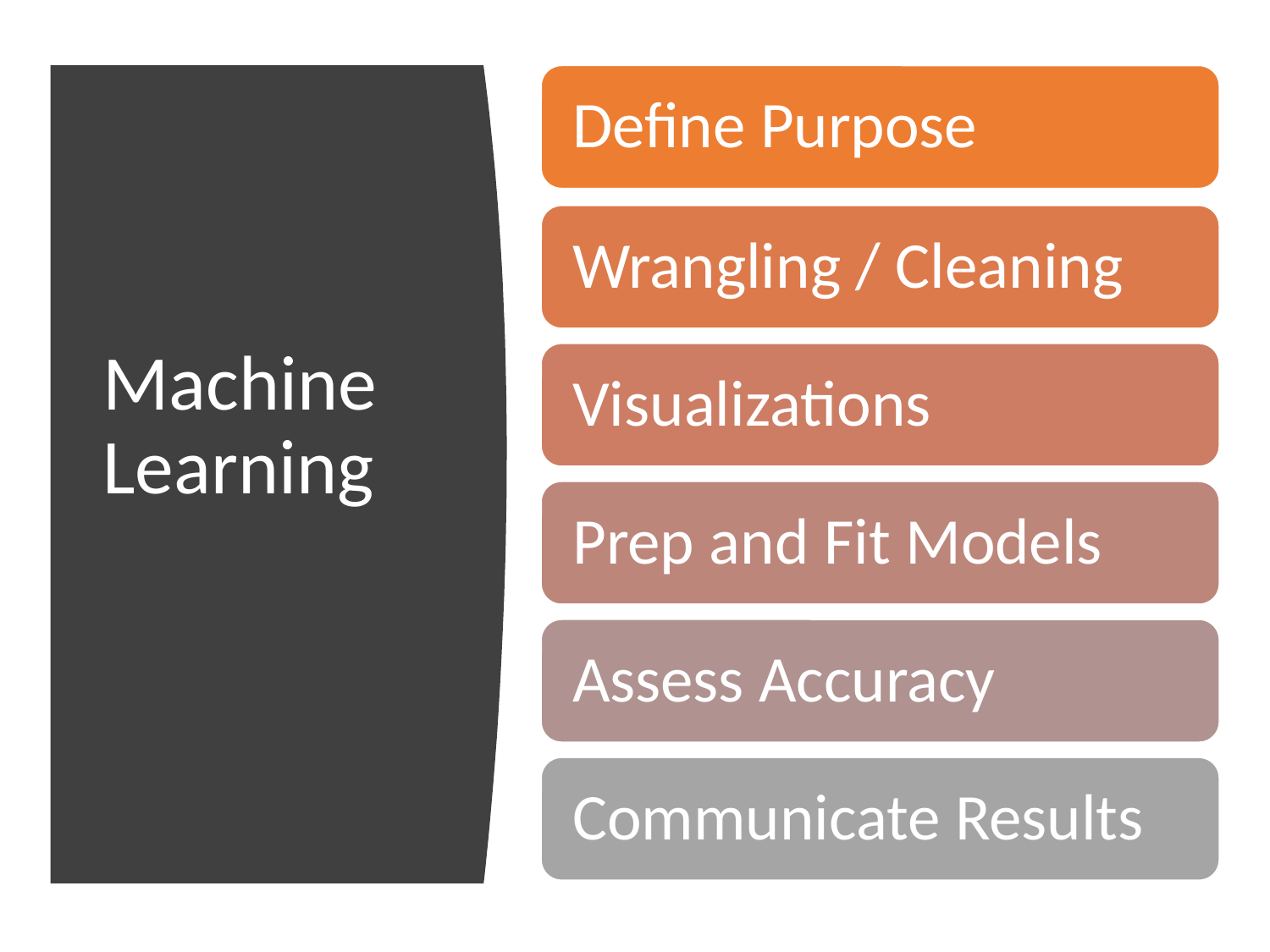

Define Purpose
Wrangling / Cleaning
Visualizations
Prep and Fit Models
Assess Accuracy
Communicate Results

# Machine Learning